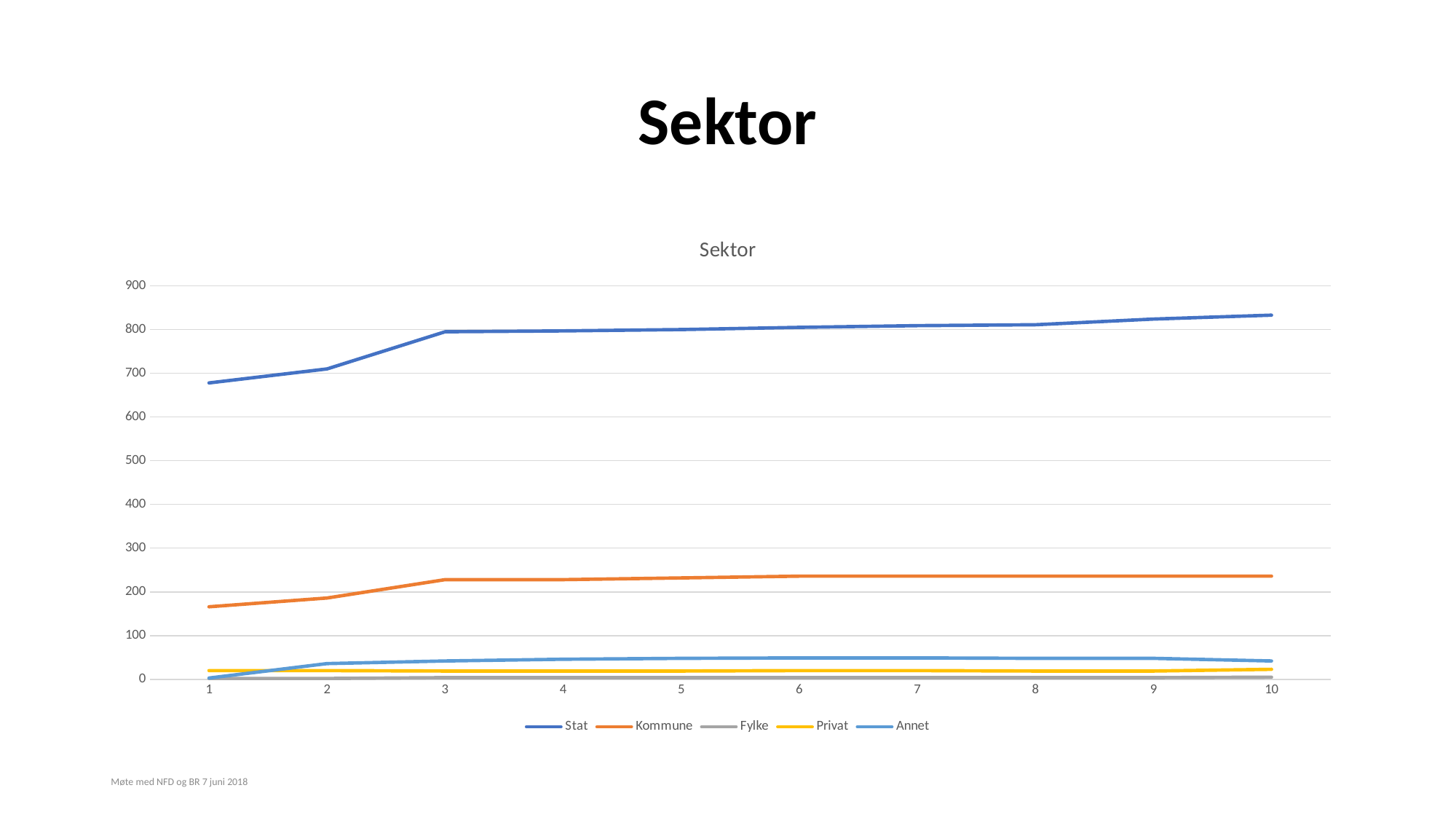

# Sektor

### Chart: Sektor

| Category | Stat | Kommune | Fylke | Privat | Annet |
|---|---|---|---|---|---|
Møte med NFD og BR 7 juni 2018